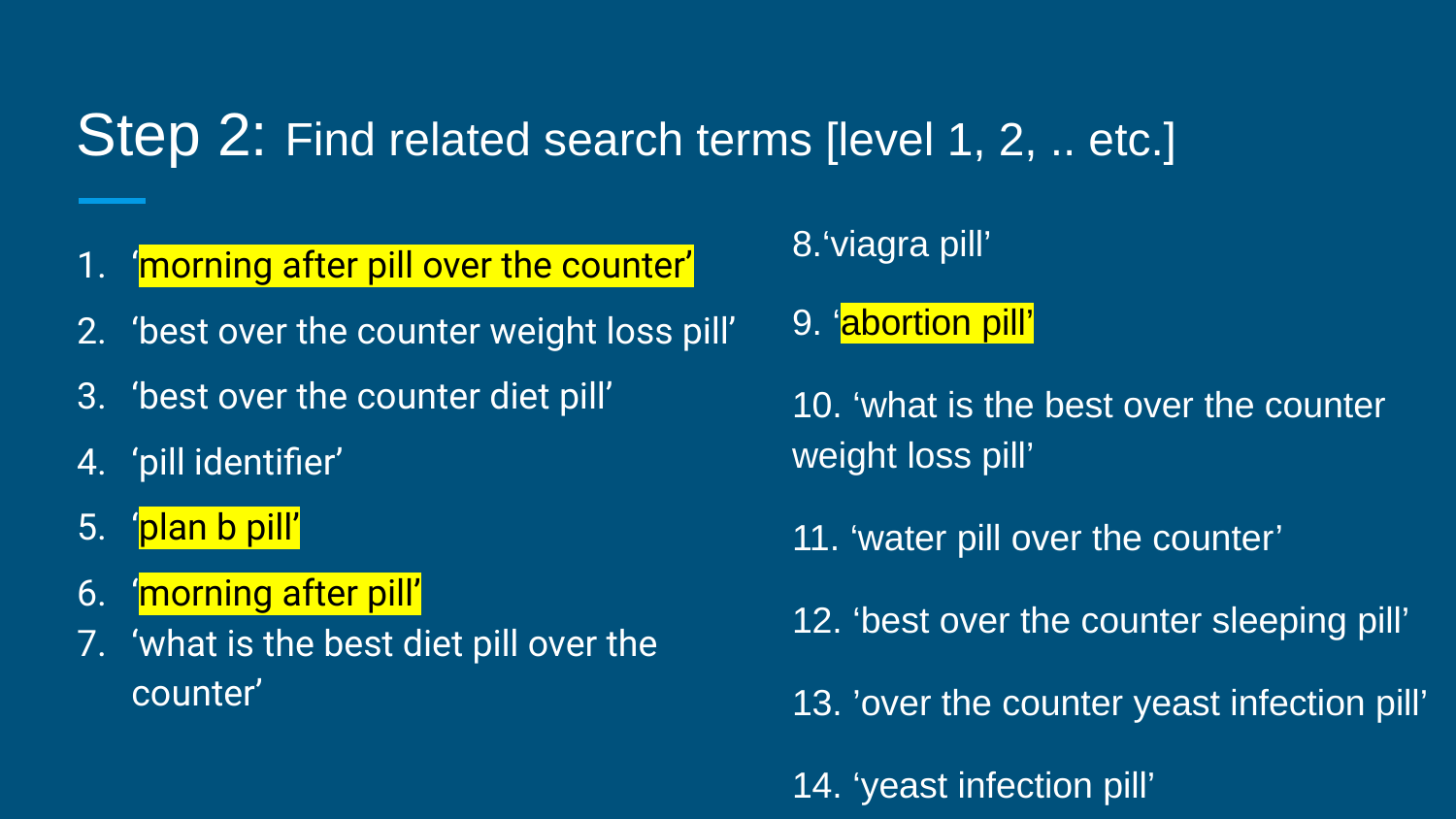

# Step 2: Find related search terms [level 1, 2, .. etc.]
‘morning after pill over the counter’
‘best over the counter weight loss pill’
‘best over the counter diet pill’
‘pill identifier’
‘plan b pill’
‘morning after pill’
‘what is the best diet pill over the counter’

8.‘viagra pill’
9. ‘abortion pill’
10. ‘what is the best over the counter weight loss pill’
11. ‘water pill over the counter’
12. ‘best over the counter sleeping pill’
13. ’over the counter yeast infection pill’
14. ‘yeast infection pill’